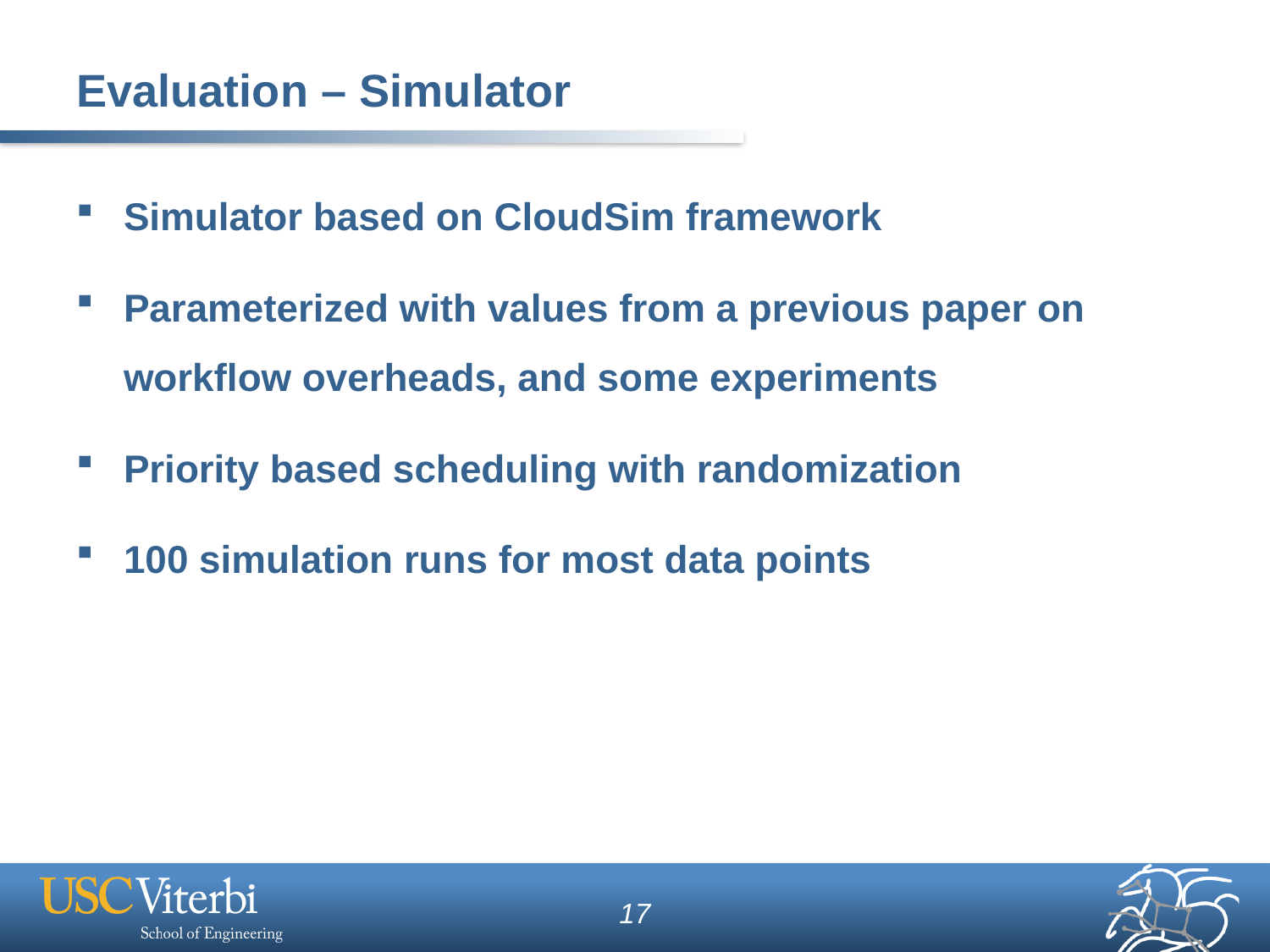

# Evaluation – Simulator
Simulator based on CloudSim framework
Parameterized with values from a previous paper on workflow overheads, and some experiments
Priority based scheduling with randomization
100 simulation runs for most data points